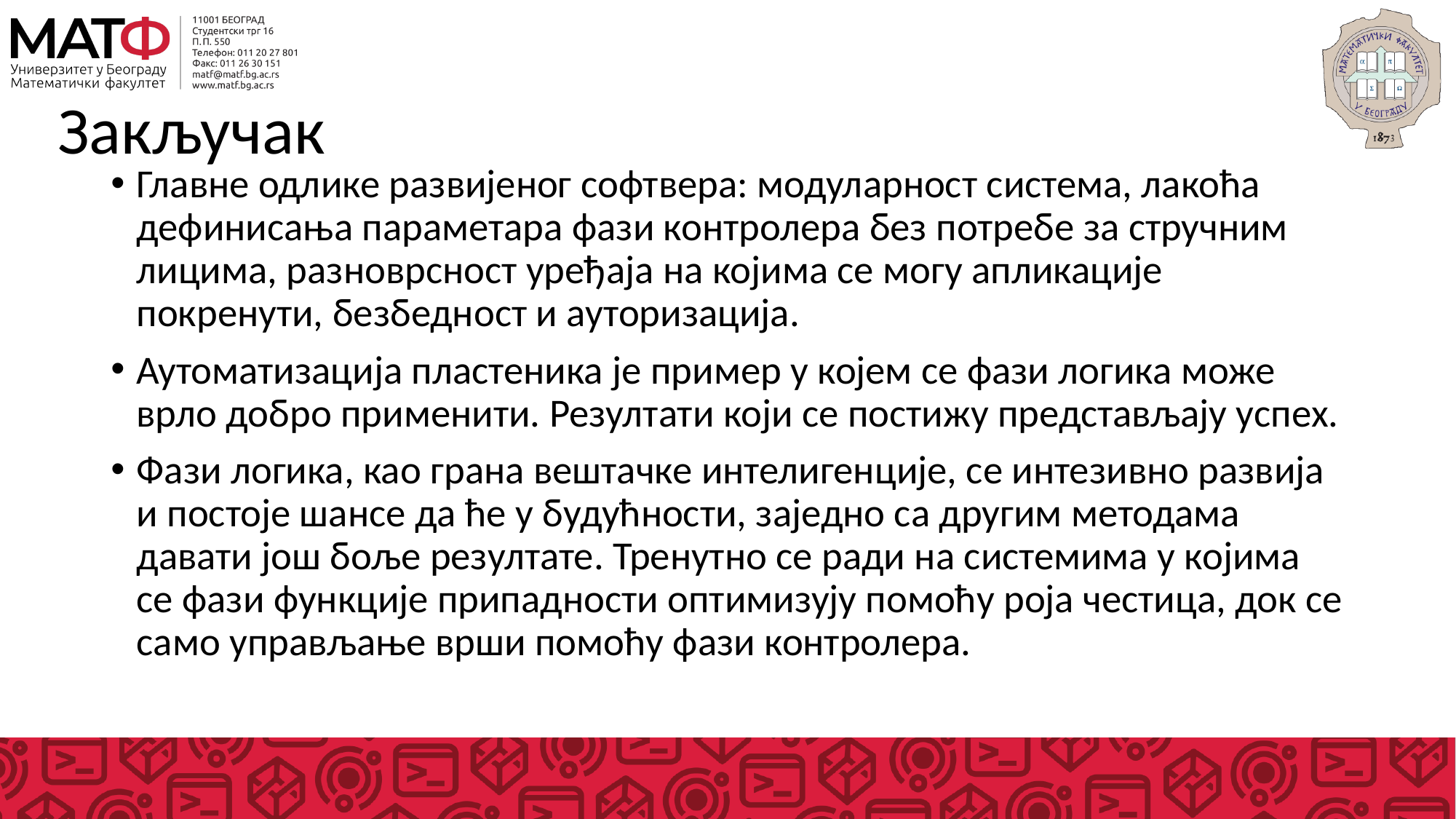

# Закључак
Главне одлике развијеног софтвера: модуларност система, лакоћа дефинисања параметара фази контролера без потребе за стручним лицима, разноврсност уређаја на којима се могу апликације покренути, безбедност и ауторизација.
Аутоматизација пластеника је пример у којем се фази логика може врло добро применити. Резултати који се постижу представљају успех.
Фази логика, као грана вештачке интелигенције, се интезивно развија и постоје шансе да ће у будућности, заједно са другим методама давати још боље резултате. Тренутно се ради на системима у којима се фази функције припадности оптимизују помоћу роја честица, док се само управљање врши помоћу фази контролера.